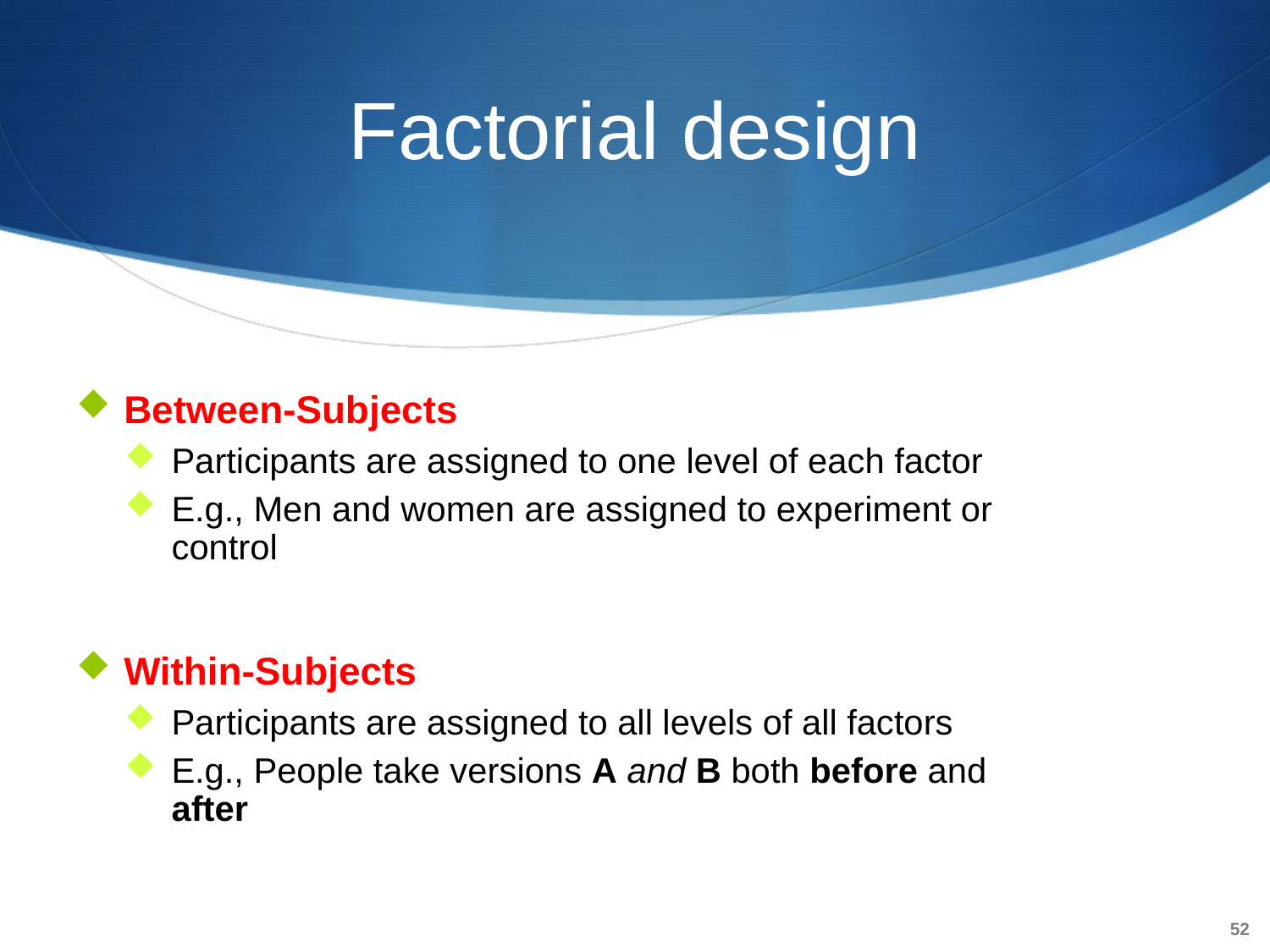

# Factorial design
Between-Subjects
Participants are assigned to one level of each factor
E.g., Men and women are assigned to experiment or control

Within-Subjects
Participants are assigned to all levels of all factors
E.g., People take versions A and B both before and after
52